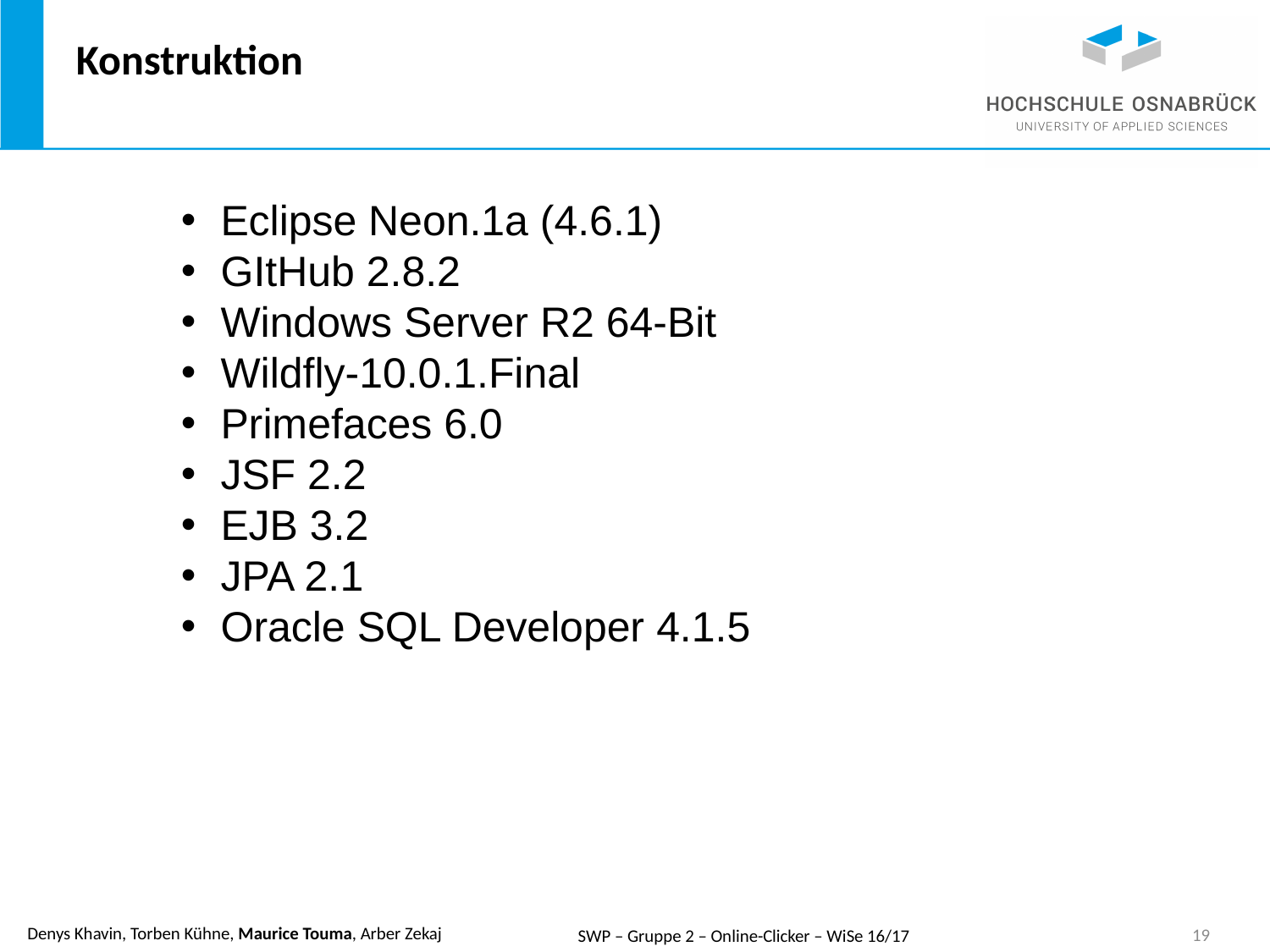

# Konstruktion
Eclipse Neon.1a (4.6.1)
GItHub 2.8.2
Windows Server R2 64-Bit
Wildfly-10.0.1.Final
Primefaces 6.0
JSF 2.2
EJB 3.2
JPA 2.1
Oracle SQL Developer 4.1.5
SWP – Gruppe 2 – Online-Clicker – WiSe 16/17
19